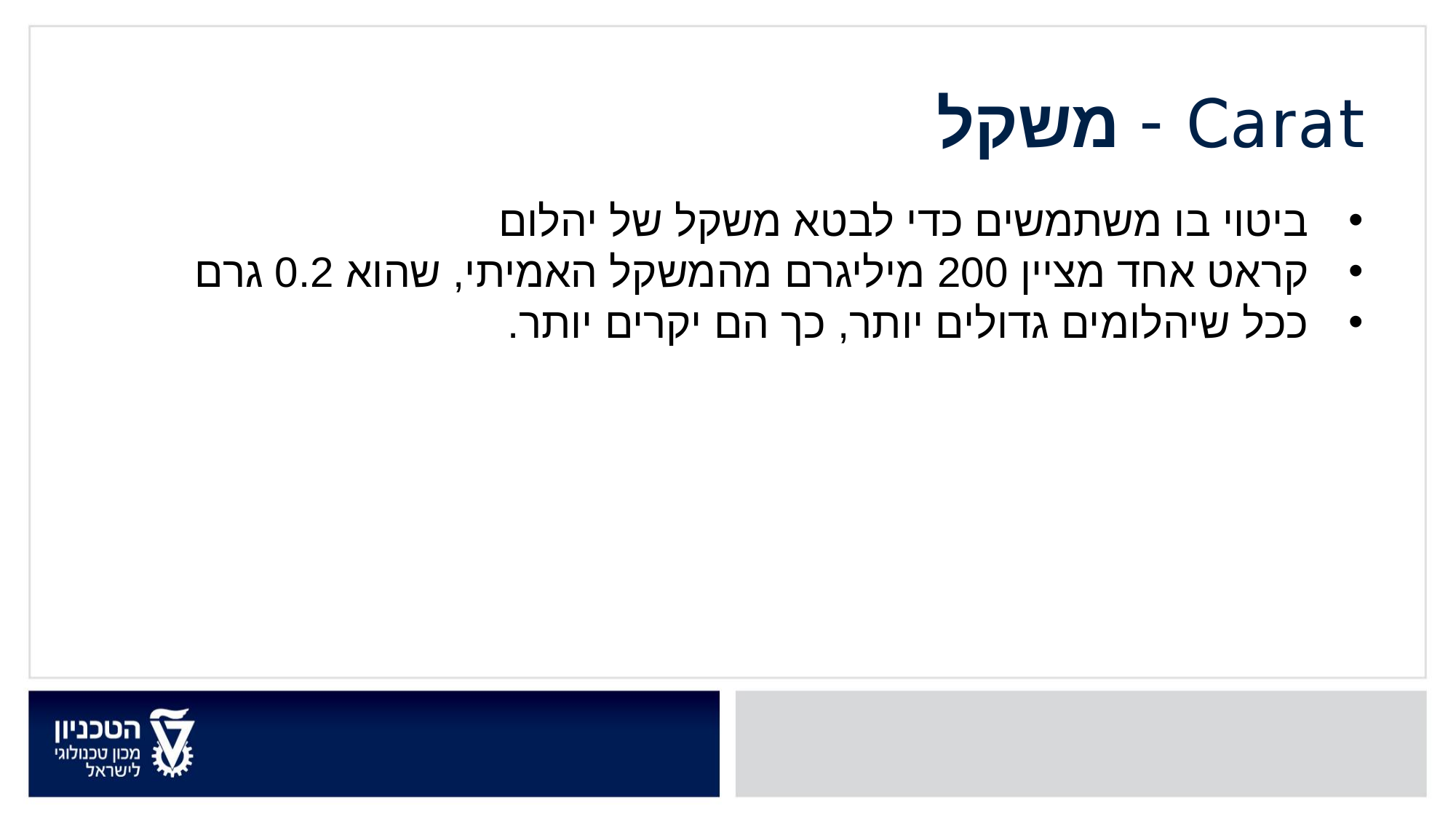

Carat - משקל
ביטוי בו משתמשים כדי לבטא משקל של יהלום
קראט אחד מציין 200 מיליגרם מהמשקל האמיתי, שהוא 0.2 גרם
ככל שיהלומים גדולים יותר, כך הם יקרים יותר.